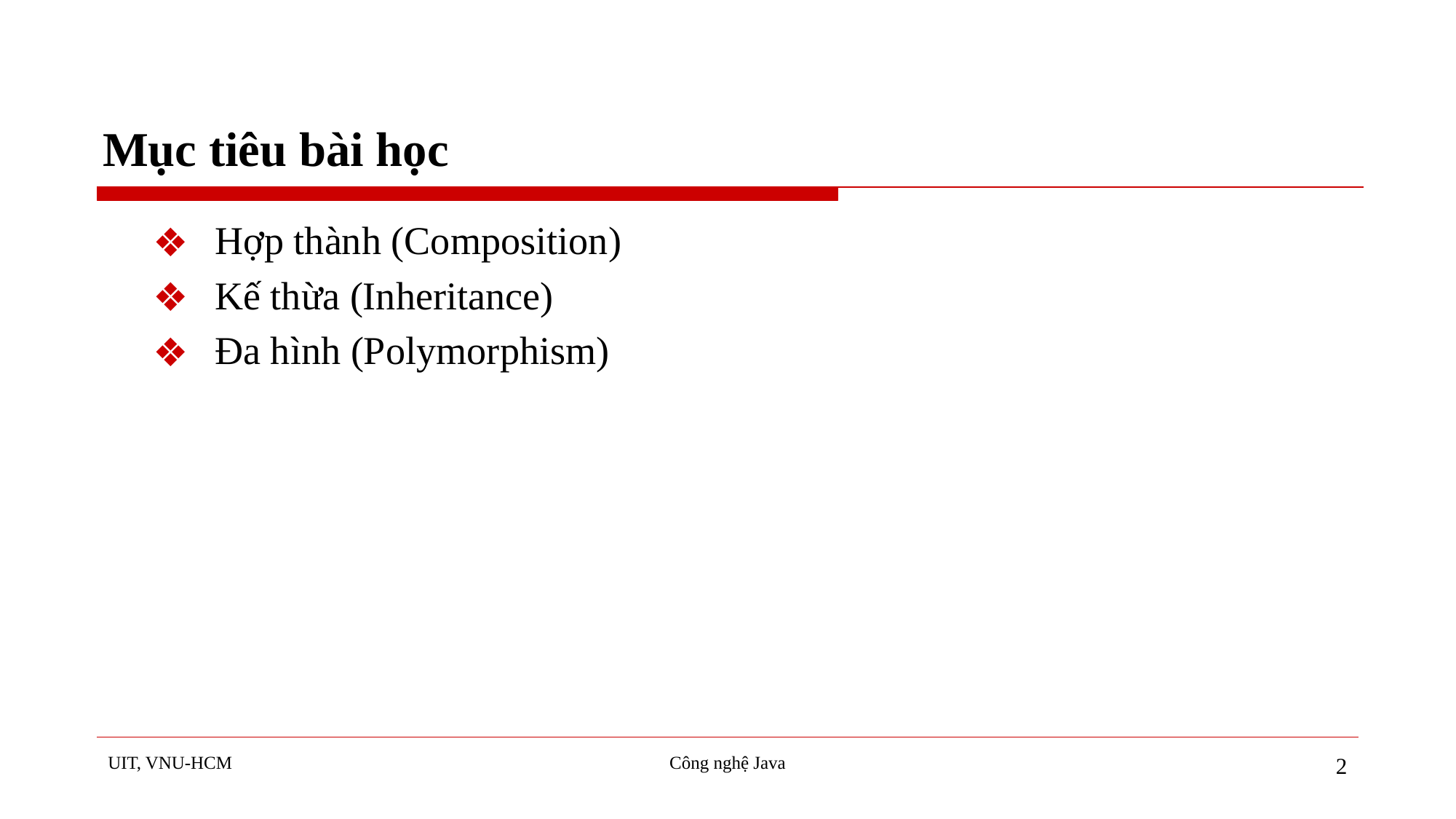

# Mục tiêu bài học
Hợp thành (Composition)
Kế thừa (Inheritance)
Đa hình (Polymorphism)

UIT, VNU-HCM
Công nghệ Java
2